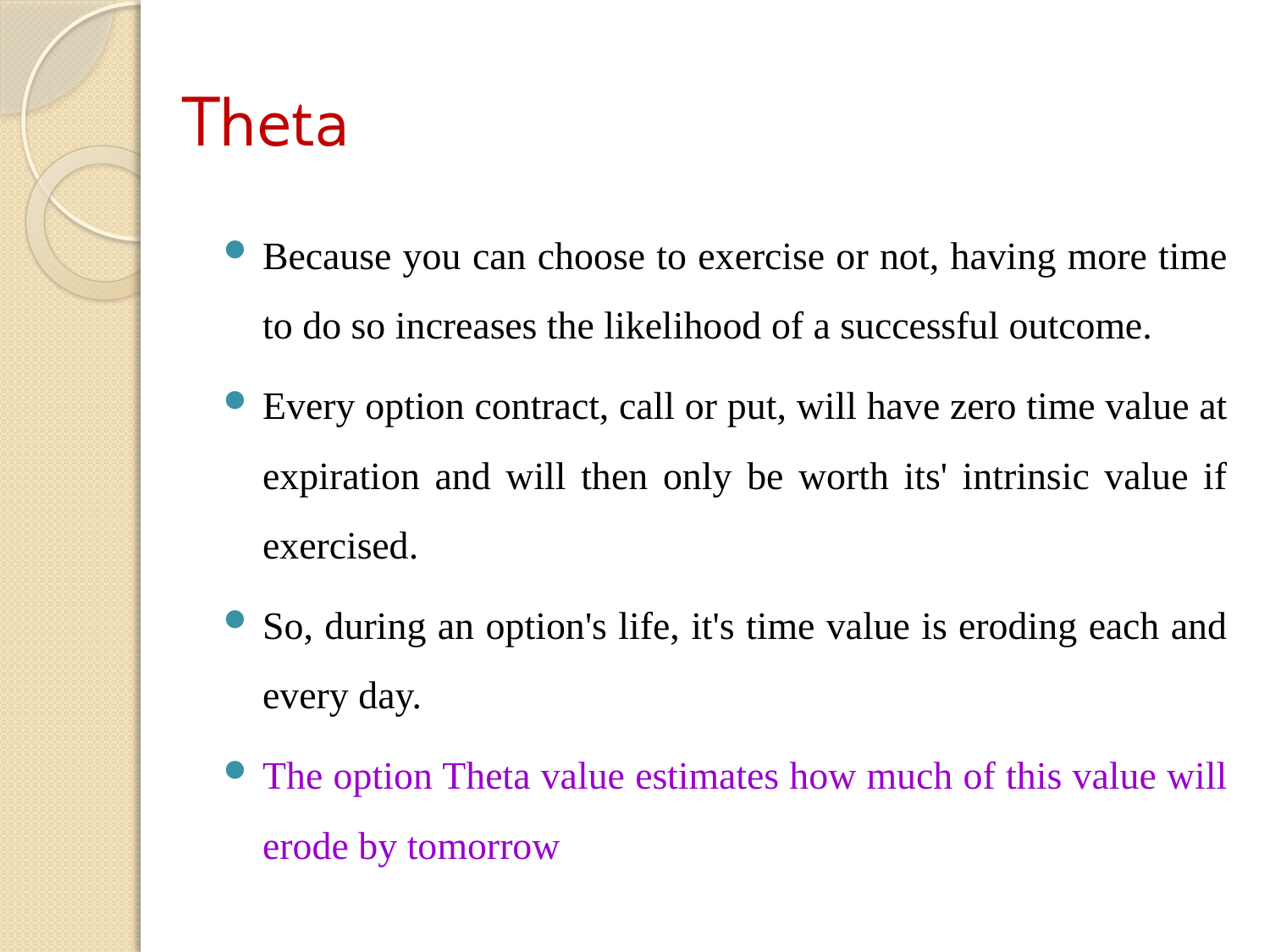

# Theta
Because you can choose to exercise or not, having more time to do so increases the likelihood of a successful outcome.
Every option contract, call or put, will have zero time value at expiration and will then only be worth its' intrinsic value if exercised.
So, during an option's life, it's time value is eroding each and every day.
The option Theta value estimates how much of this value will erode by tomorrow